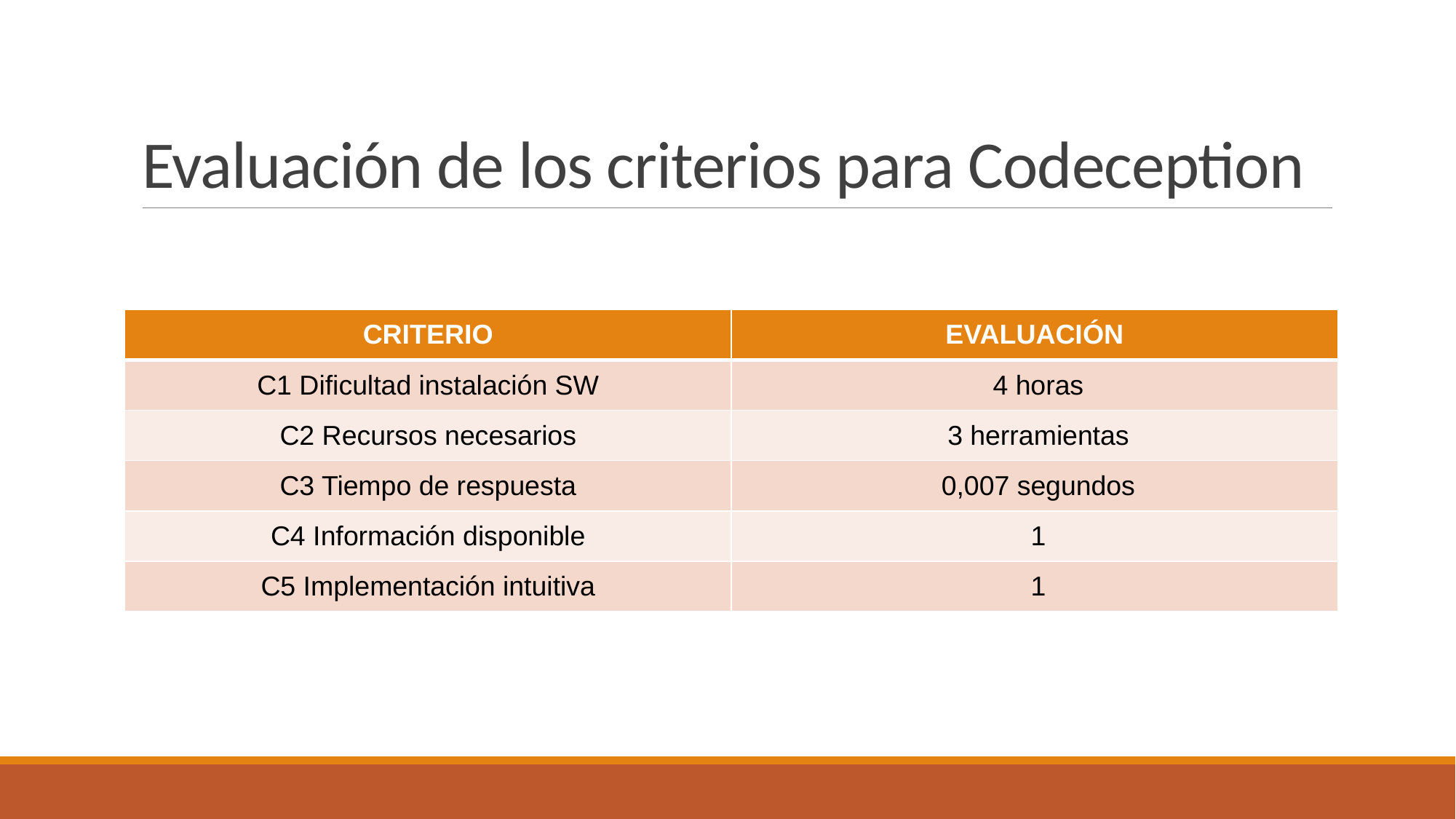

# Evaluación de los criterios para Codeception
| CRITERIO | EVALUACIÓN |
| --- | --- |
| C1 Dificultad instalación SW | 4 horas |
| C2 Recursos necesarios | 3 herramientas |
| C3 Tiempo de respuesta | 0,007 segundos |
| C4 Información disponible | 1 |
| C5 Implementación intuitiva | 1 |